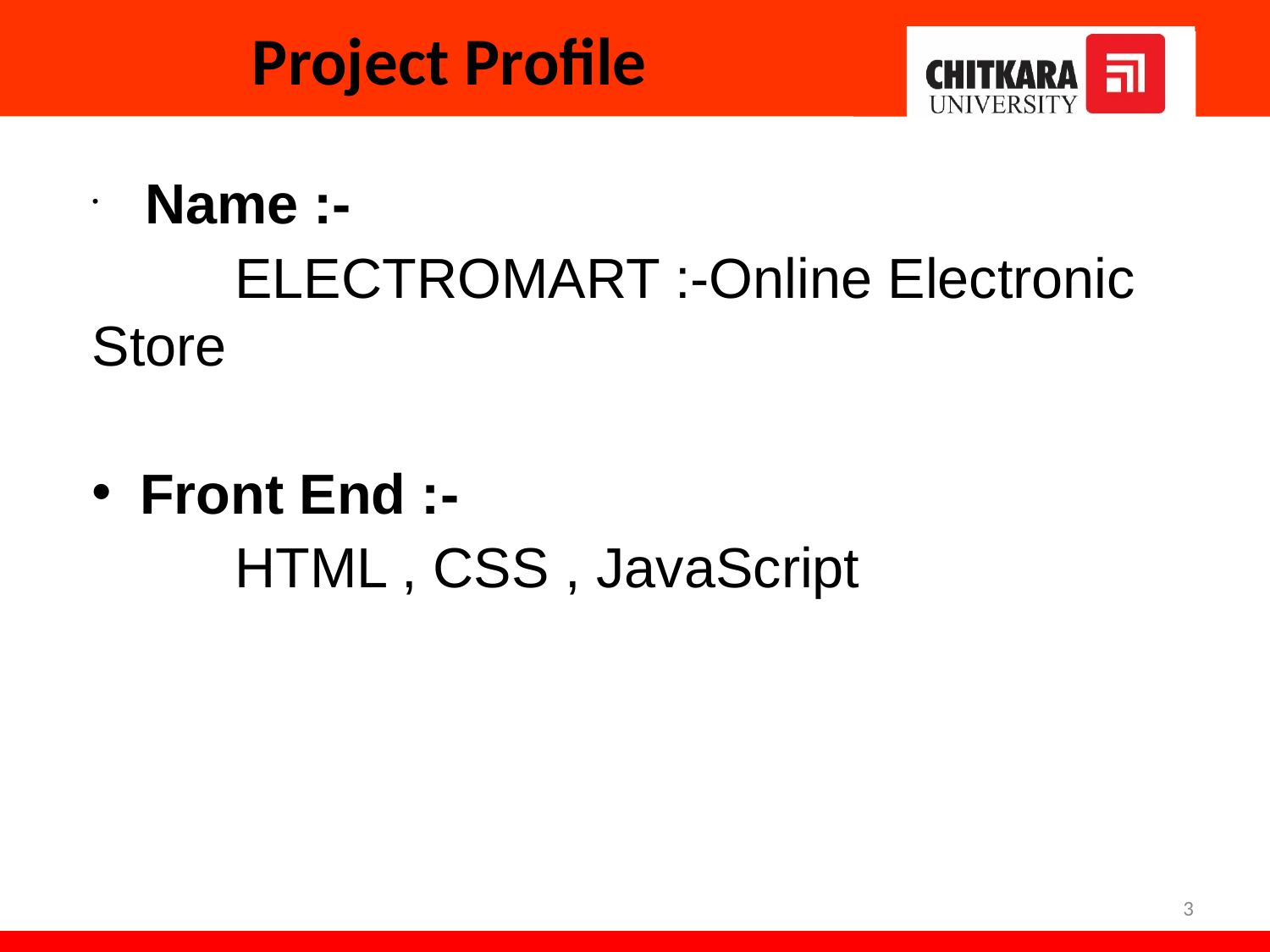

# Project Profile

 Name :-
	 ELECTROMART :-Online Electronic Store

Front End :-
	 HTML , CSS , JavaScript

3